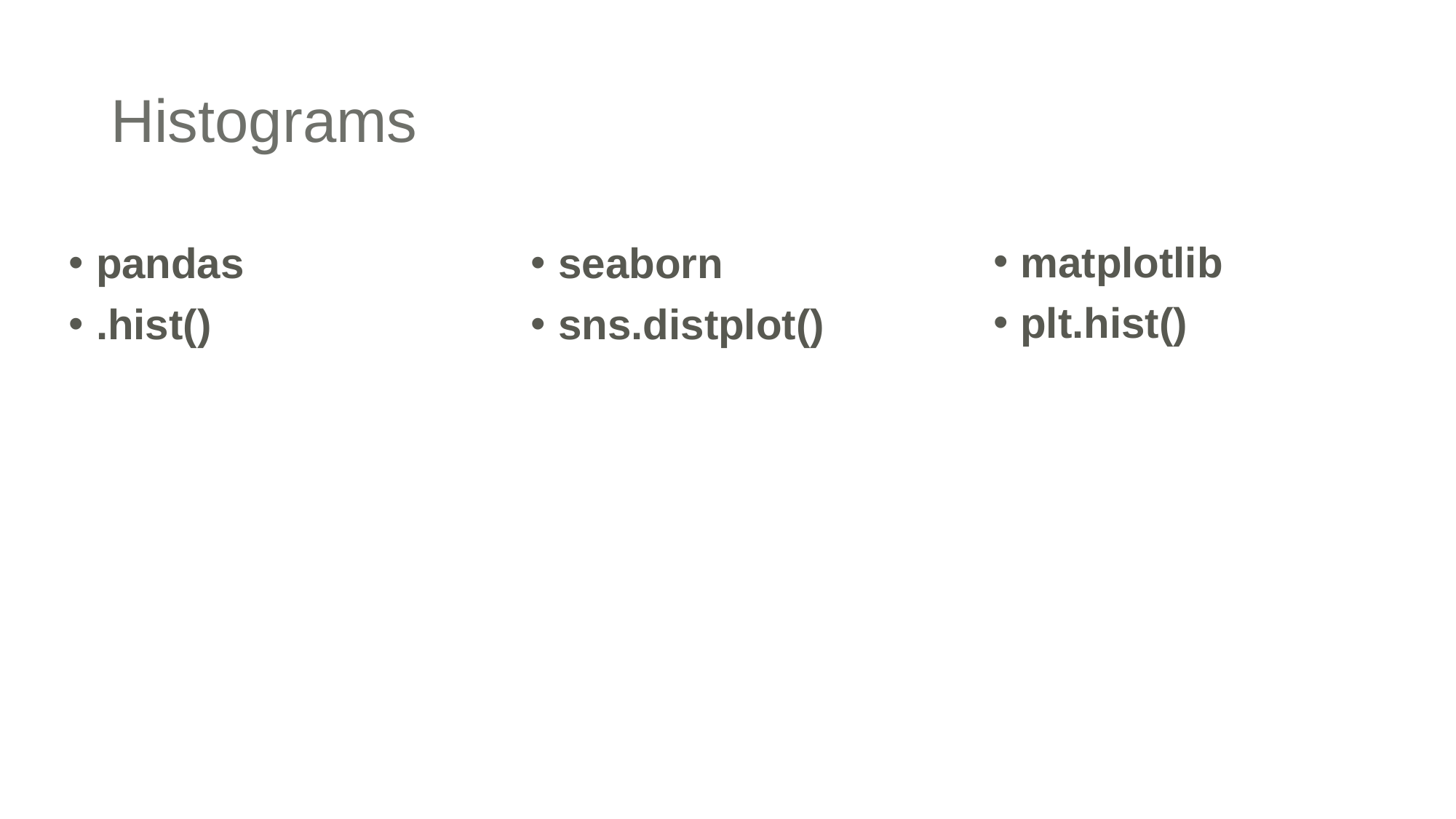

# Histograms
matplotlib
plt.hist()
seaborn
sns.distplot()
pandas
.hist()